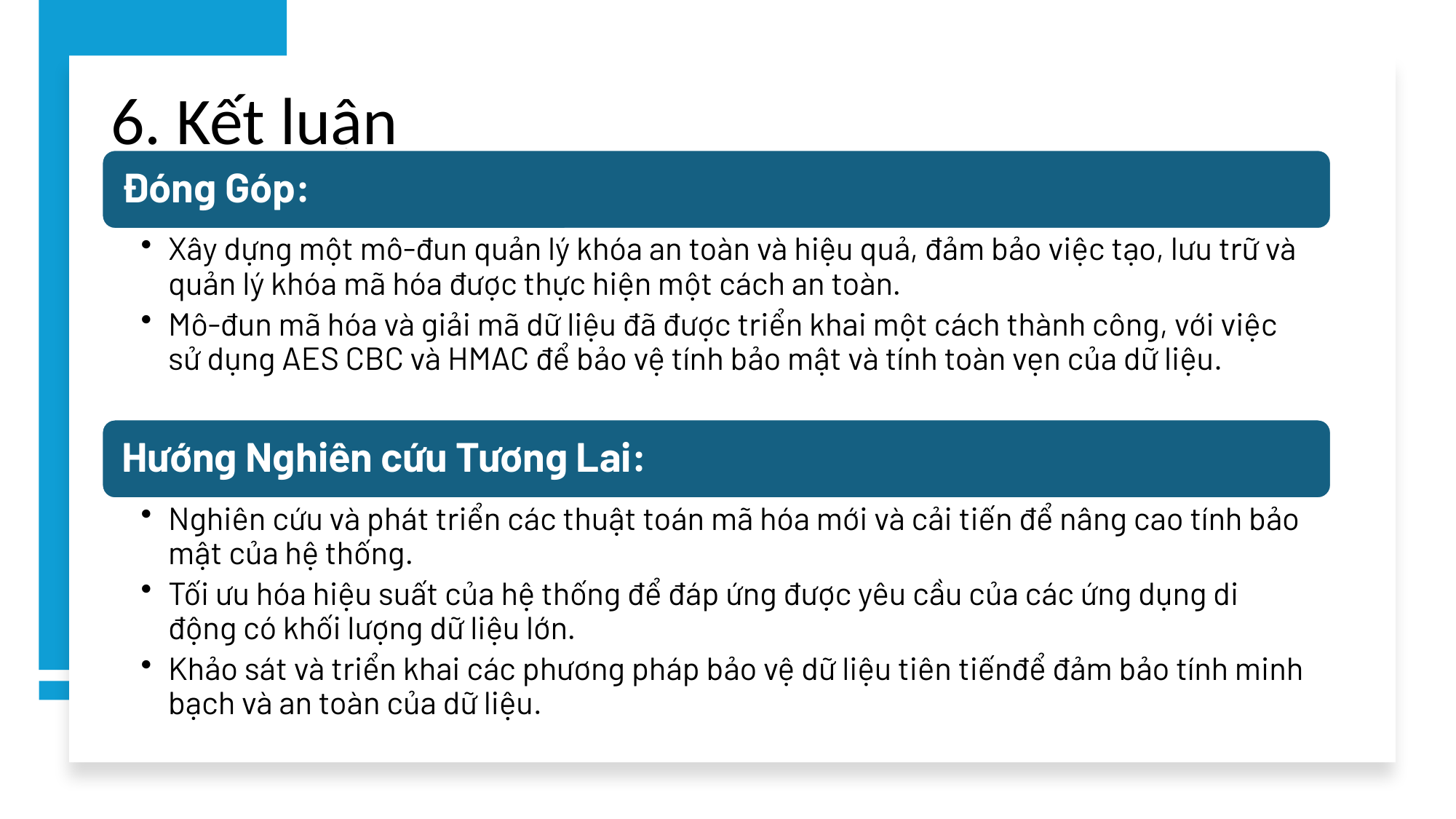

# 6. Kết luận

Đóng Góp:
Xây dựng một mô-đun quản lý khóa an toàn và hiệu quả, đảm bảo việc tạo, lưu trữ và quản lý khóa mã hóa được thực hiện một cách an toàn.
Mô-đun mã hóa và giải mã dữ liệu đã được triển khai một cách thành công, với việc sử dụng AES CBC và HMAC để bảo vệ tính bảo mật và tính toàn vẹn của dữ liệu.
Hướng Nghiên cứu Tương Lai:
Nghiên cứu và phát triển các thuật toán mã hóa mới và cải tiến để nâng cao tính bảo mật của hệ thống.
Tối ưu hóa hiệu suất của hệ thống để đáp ứng được yêu cầu của các ứng dụng di động có khối lượng dữ liệu lớn.
Khảo sát và triển khai các phương pháp bảo vệ dữ liệu tiên tiếnđể đảm bảo tính minh bạch và an toàn của dữ liệu.